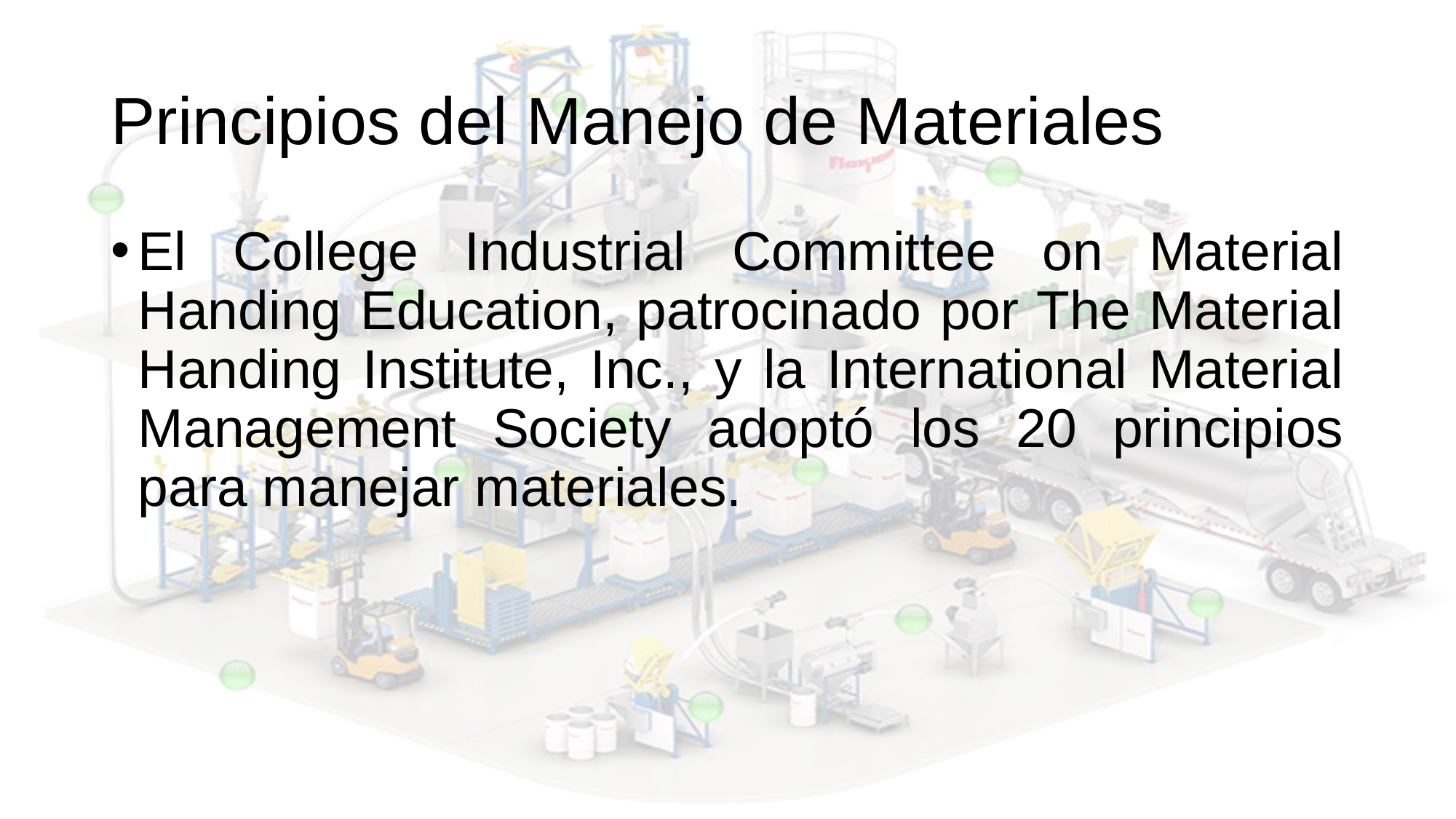

# Principios del Manejo de Materiales
El College Industrial Committee on Material Handing Education, patrocinado por The Material Handing Institute, Inc., y la International Material Management Society adoptó los 20 principios para manejar materiales.